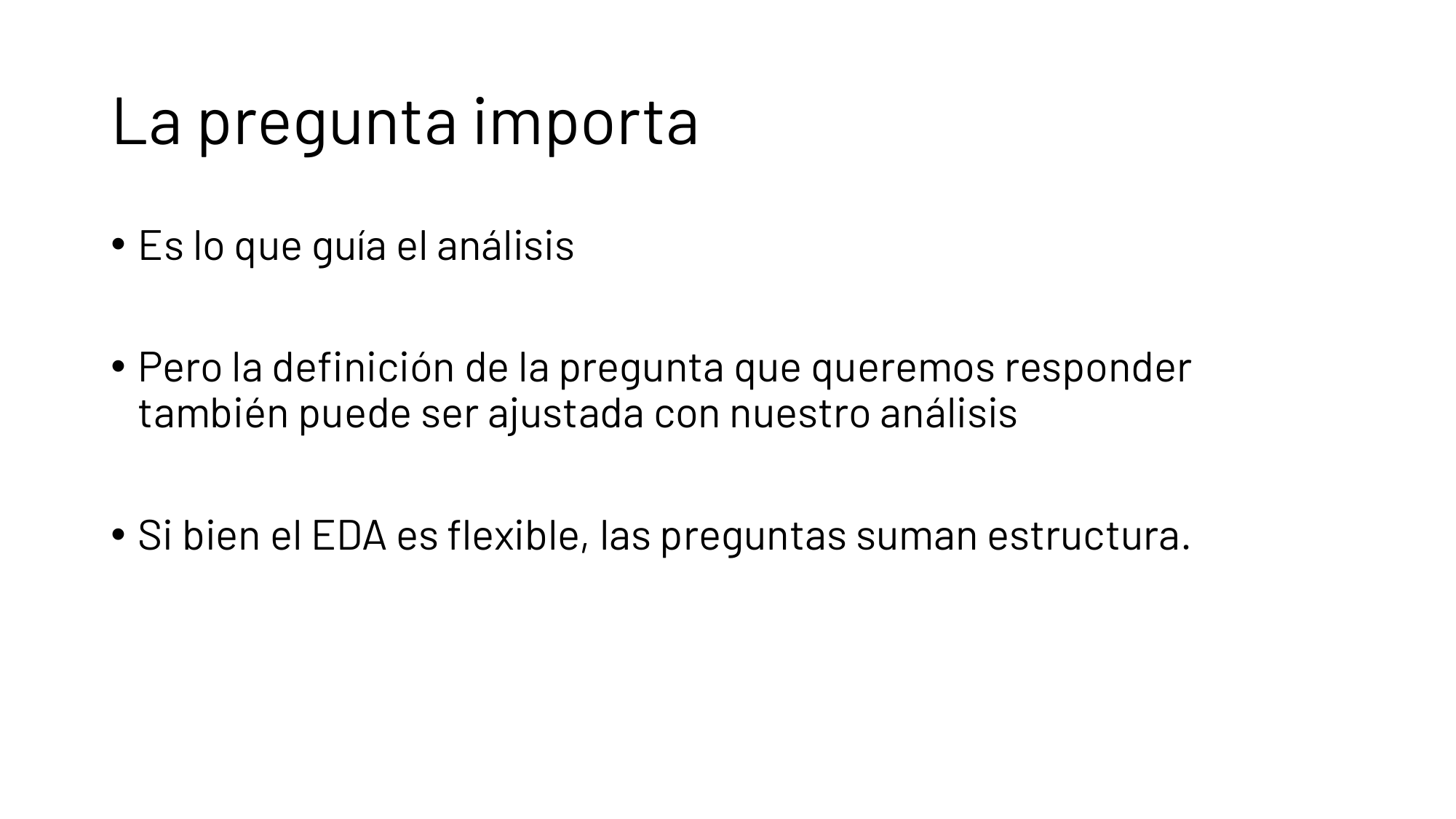

# La pregunta importa
Es lo que guía el análisis

Pero la definición de la pregunta que queremos responder también puede ser ajustada con nuestro análisis

Si bien el EDA es flexible, las preguntas suman estructura.